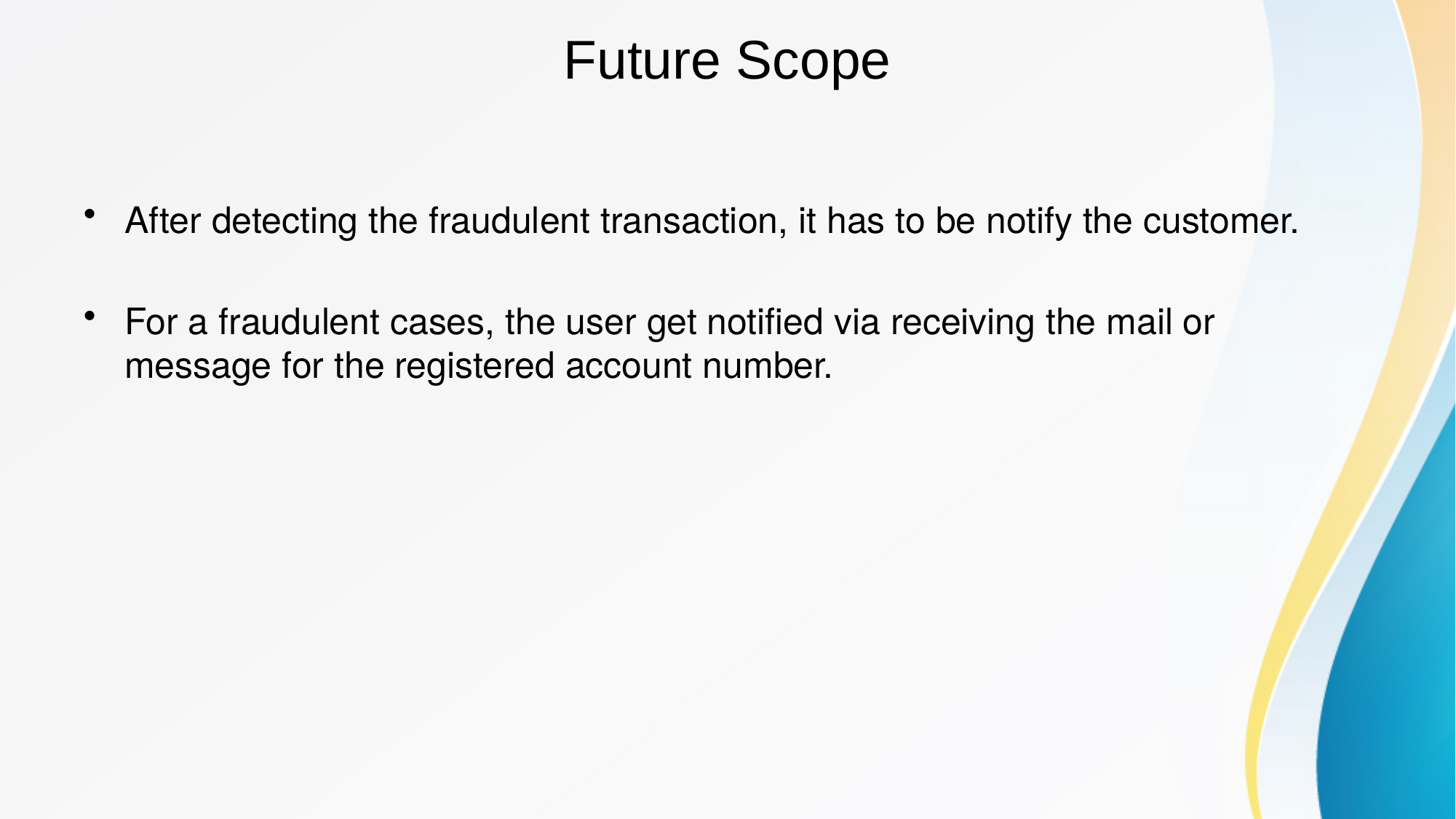

# Future Scope

After detecting the fraudulent transaction, it has to be notify the customer.

For a fraudulent cases, the user get notified via receiving the mail or message for the registered account number.